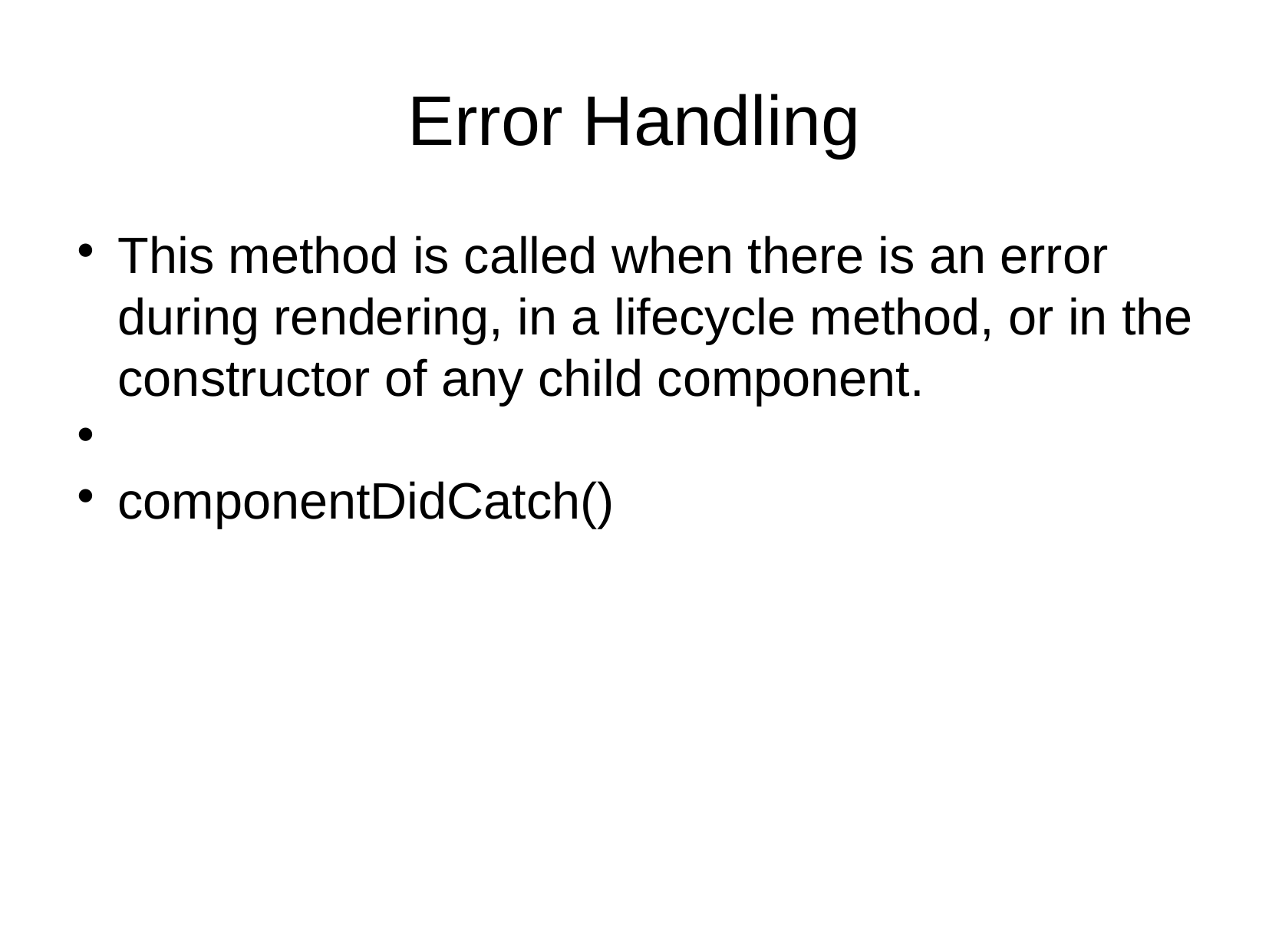

Error Handling
This method is called when there is an error during rendering, in a lifecycle method, or in the constructor of any child component.

componentDidCatch()